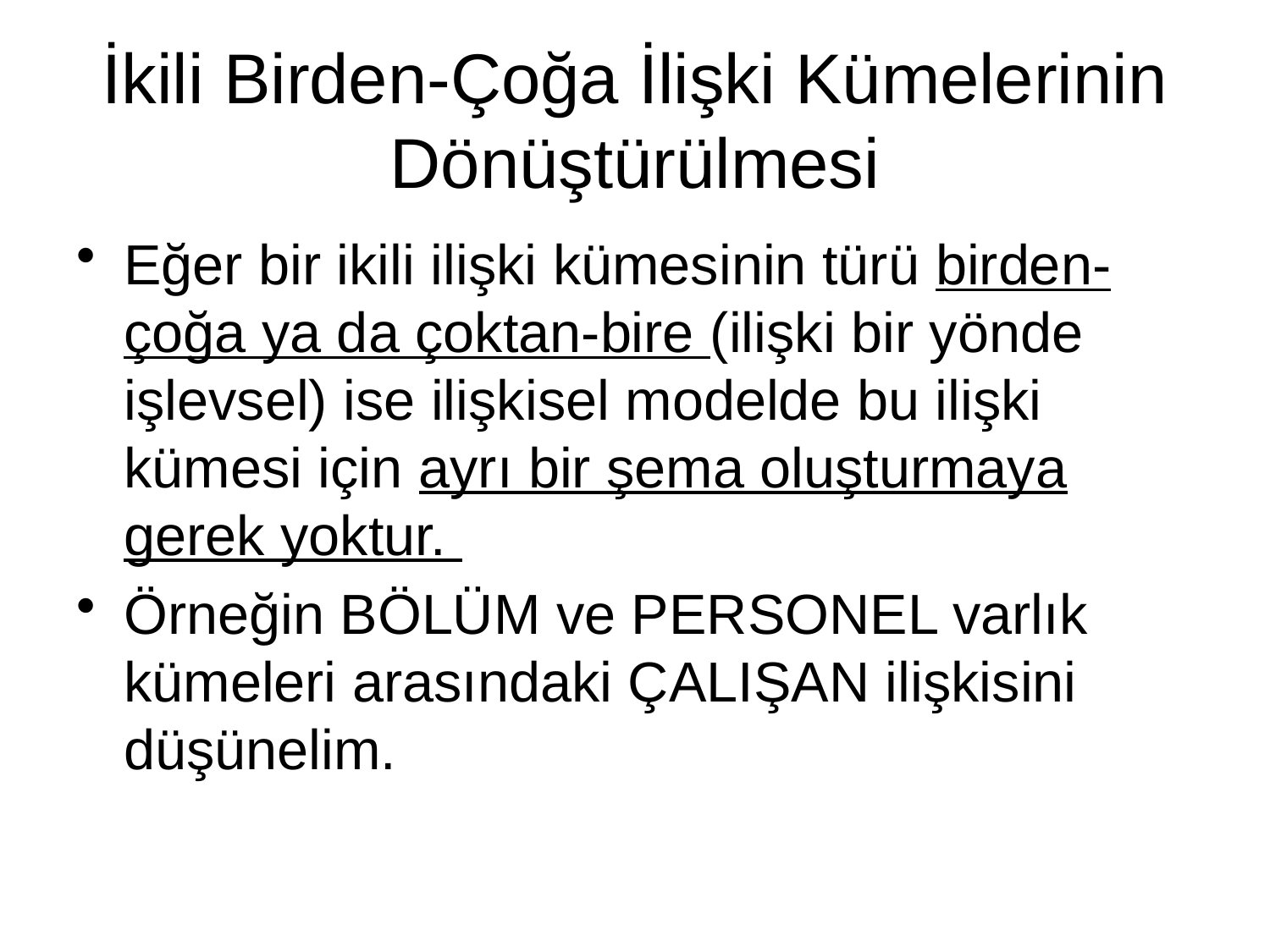

# İkili Birden-Çoğa İlişki Kümelerinin Dönüştürülmesi
Eğer bir ikili ilişki kümesinin türü birden-çoğa ya da çoktan-bire (ilişki bir yönde işlevsel) ise ilişkisel modelde bu ilişki kümesi için ayrı bir şema oluşturmaya gerek yoktur.
Örneğin BÖLÜM ve PERSONEL varlık kümeleri arasındaki ÇALIŞAN ilişkisini düşünelim.